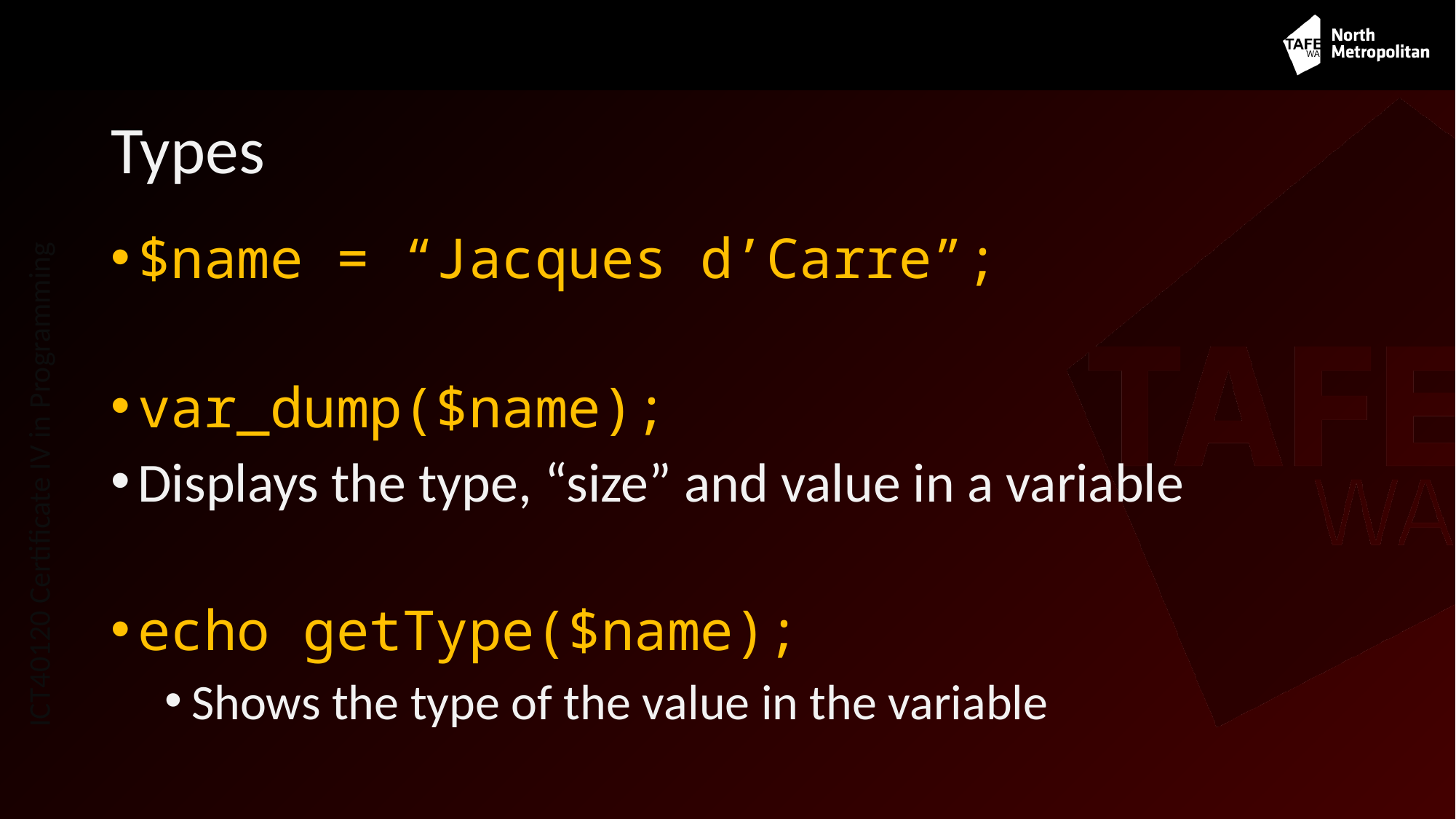

# Types
$name = “Jacques d’Carre”;

var_dump($name);
Displays the type, “size” and value in a variable

echo getType($name);
Shows the type of the value in the variable